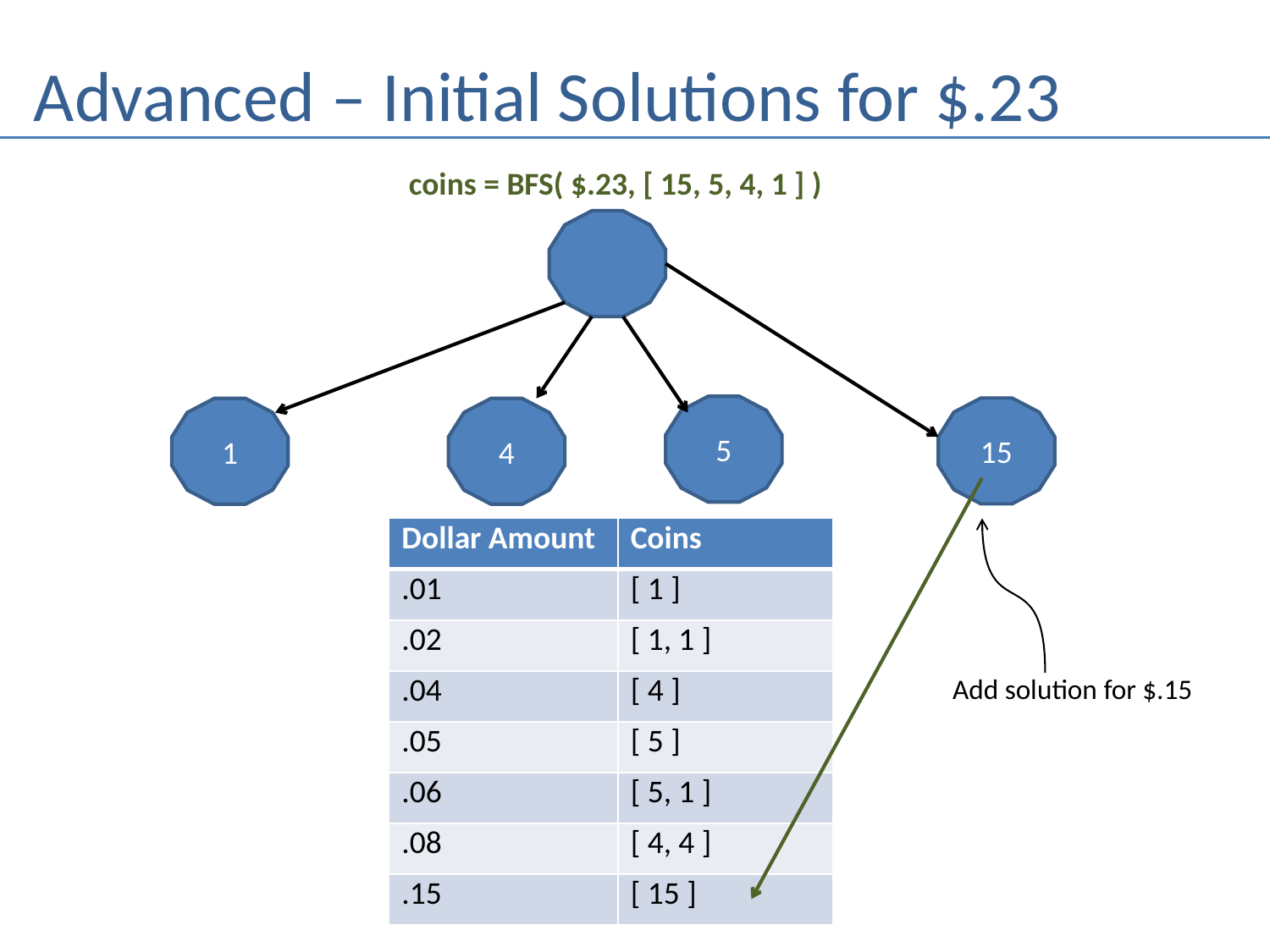

# Advanced – Initial Solutions for $.23
coins = BFS( $.23, [ 15, 5, 4, 1 ] )

5
15
1
4
| Dollar Amount | Coins |
| --- | --- |
| .01 | [ 1 ] |
| .02 | [ 1, 1 ] |
| .04 | [ 4 ] |
| .05 | [ 5 ] |
| .06 | [ 5, 1 ] |
| .08 | [ 4, 4 ] |
| .15 | [ 15 ] |
Add solution for $.15